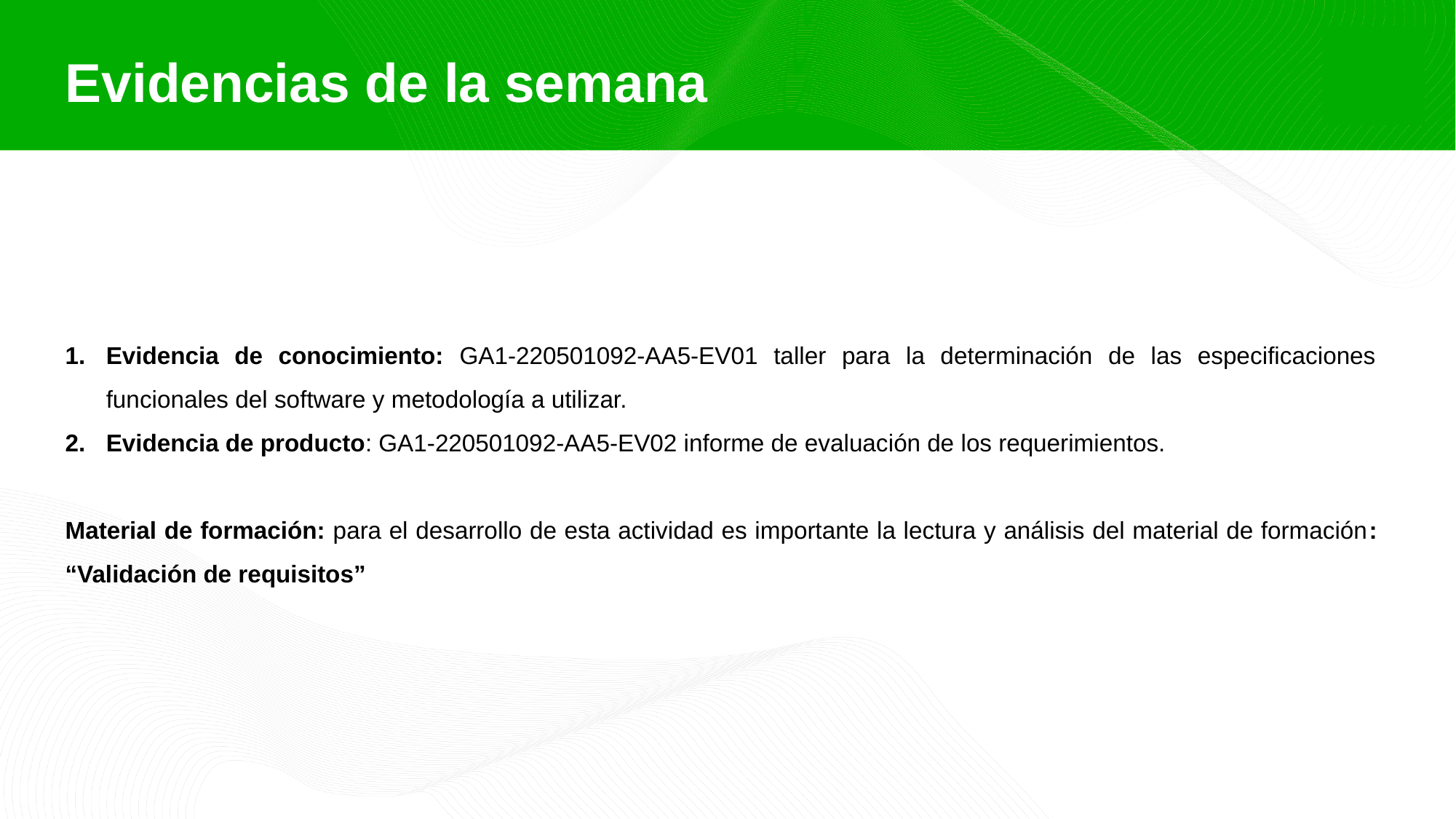

Evidencias de la semana
Evidencia de conocimiento: GA1-220501092-AA5-EV01 taller para la determinación de las especificaciones funcionales del software y metodología a utilizar.
Evidencia de producto: GA1-220501092-AA5-EV02 informe de evaluación de los requerimientos.

Material de formación: para el desarrollo de esta actividad es importante la lectura y análisis del material de formación: “Validación de requisitos”